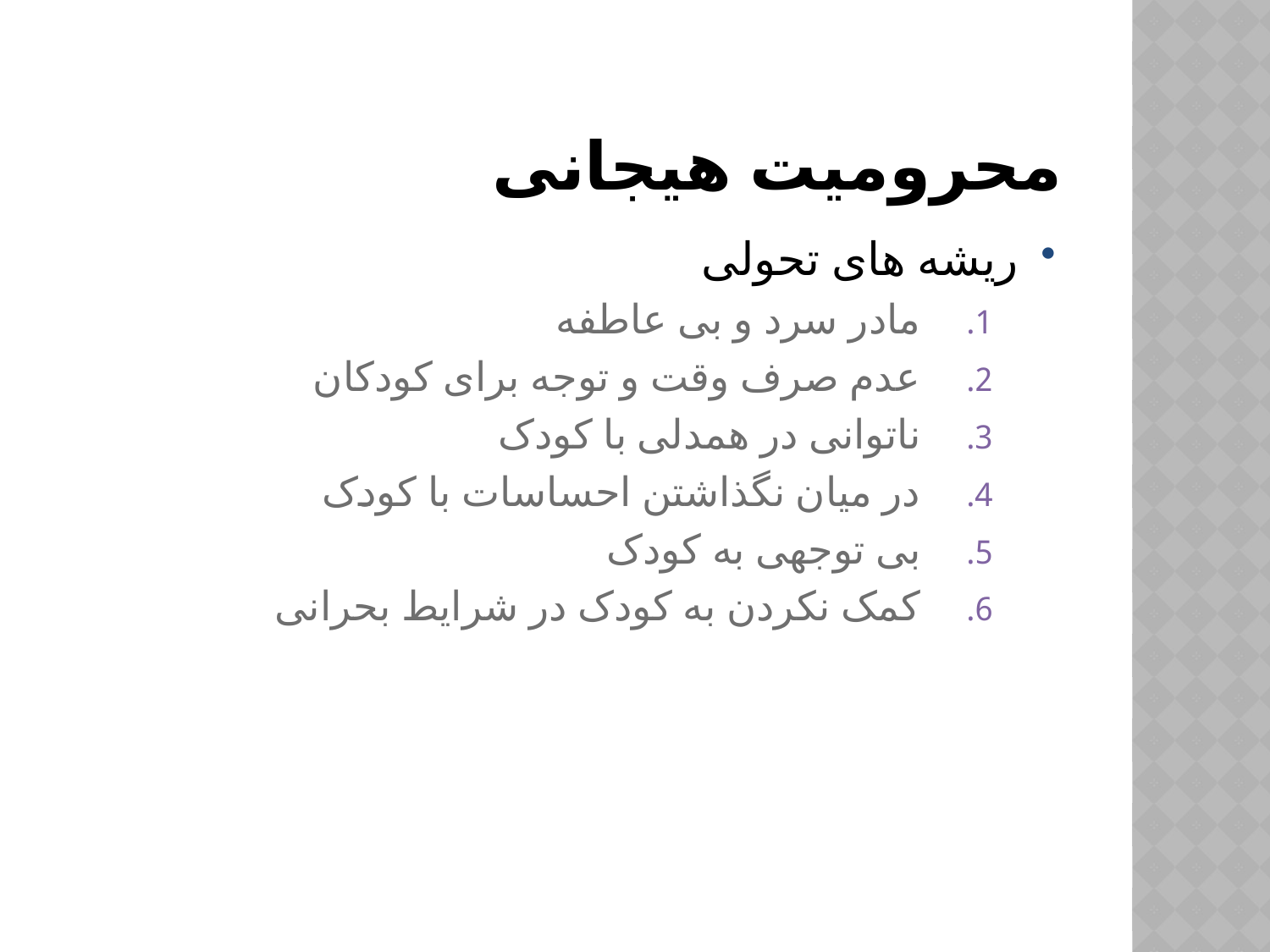

# محرومیت هیجانی
ریشه های تحولی
مادر سرد و بی عاطفه
عدم صرف وقت و توجه برای کودکان
ناتوانی در همدلی با کودک
در میان نگذاشتن احساسات با کودک
بی توجهی به کودک
کمک نکردن به کودک در شرایط بحرانی